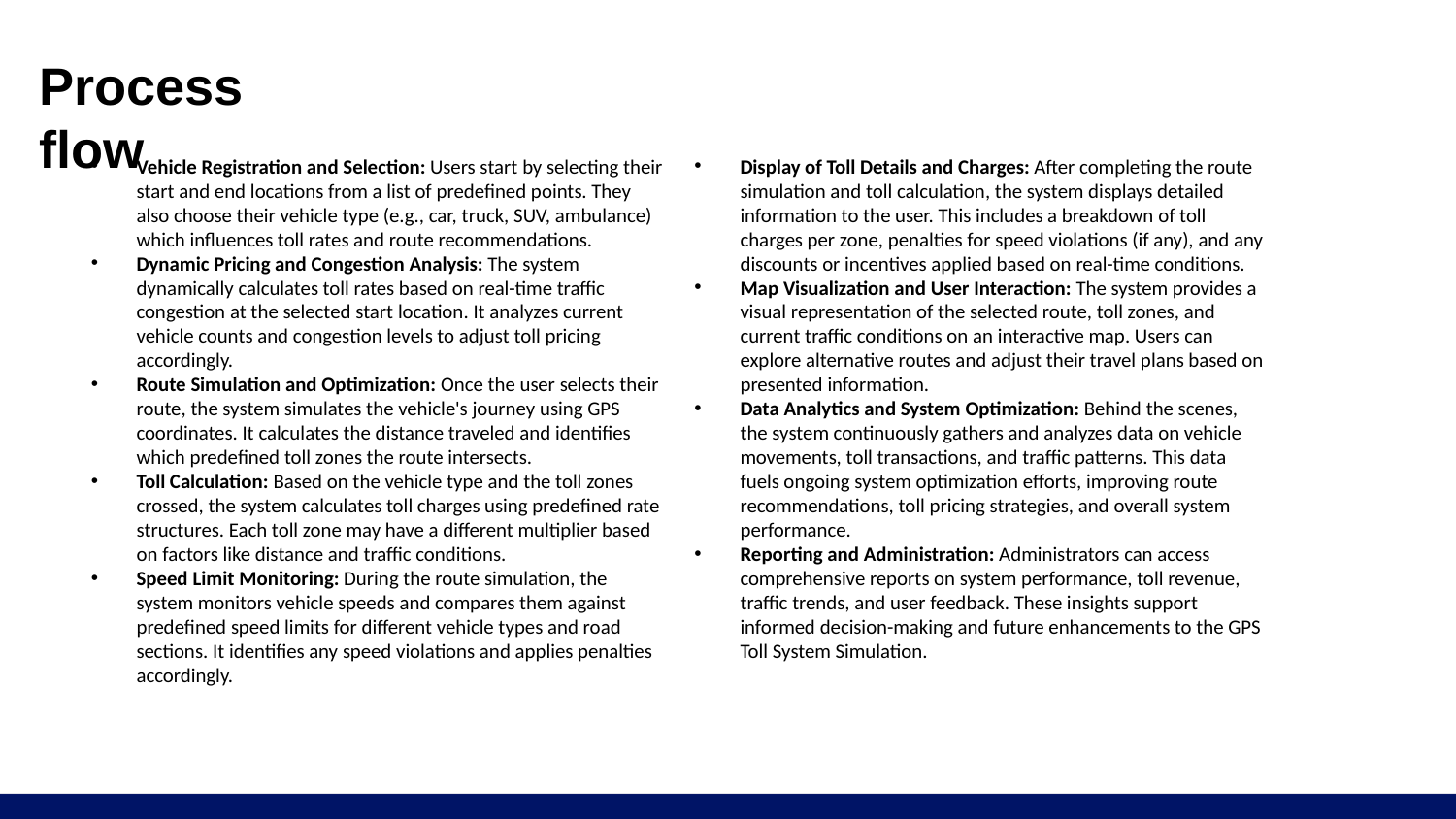

# Process flow
Display of Toll Details and Charges: After completing the route simulation and toll calculation, the system displays detailed information to the user. This includes a breakdown of toll charges per zone, penalties for speed violations (if any), and any discounts or incentives applied based on real-time conditions.
Map Visualization and User Interaction: The system provides a visual representation of the selected route, toll zones, and current traffic conditions on an interactive map. Users can explore alternative routes and adjust their travel plans based on presented information.
Data Analytics and System Optimization: Behind the scenes, the system continuously gathers and analyzes data on vehicle movements, toll transactions, and traffic patterns. This data fuels ongoing system optimization efforts, improving route recommendations, toll pricing strategies, and overall system performance.
Reporting and Administration: Administrators can access comprehensive reports on system performance, toll revenue, traffic trends, and user feedback. These insights support informed decision-making and future enhancements to the GPS Toll System Simulation.

Vehicle Registration and Selection: Users start by selecting their start and end locations from a list of predefined points. They also choose their vehicle type (e.g., car, truck, SUV, ambulance) which influences toll rates and route recommendations.
Dynamic Pricing and Congestion Analysis: The system dynamically calculates toll rates based on real-time traffic congestion at the selected start location. It analyzes current vehicle counts and congestion levels to adjust toll pricing accordingly.
Route Simulation and Optimization: Once the user selects their route, the system simulates the vehicle's journey using GPS coordinates. It calculates the distance traveled and identifies which predefined toll zones the route intersects.
Toll Calculation: Based on the vehicle type and the toll zones crossed, the system calculates toll charges using predefined rate structures. Each toll zone may have a different multiplier based on factors like distance and traffic conditions.
Speed Limit Monitoring: During the route simulation, the system monitors vehicle speeds and compares them against predefined speed limits for different vehicle types and road sections. It identifies any speed violations and applies penalties accordingly.